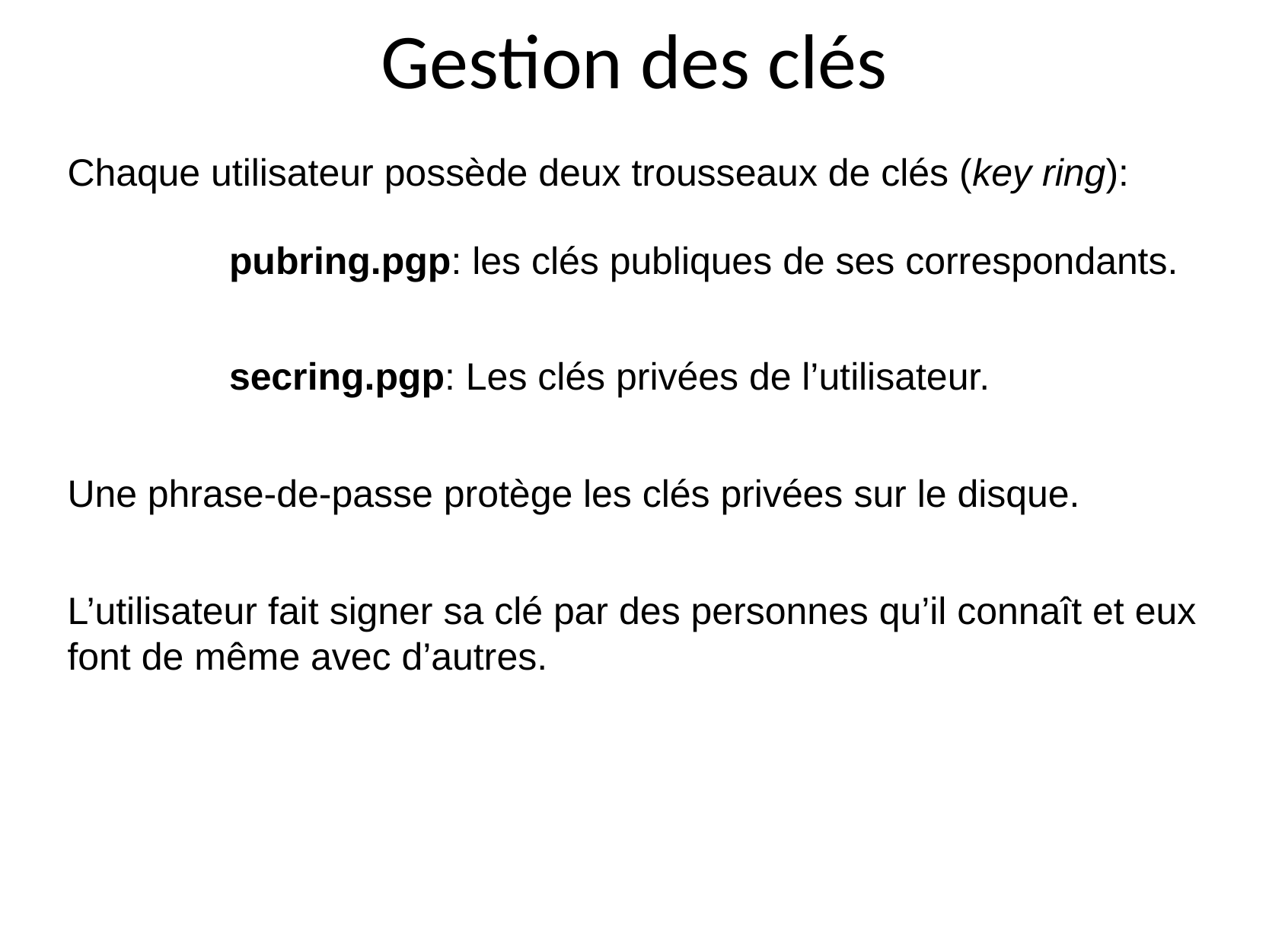

# Gestion des clés
Chaque utilisateur possède deux trousseaux de clés (key ring):
pubring.pgp: les clés publiques de ses correspondants.
secring.pgp: Les clés privées de l’utilisateur.
Une phrase-de-passe protège les clés privées sur le disque.
L’utilisateur fait signer sa clé par des personnes qu’il connaît et eux font de même avec d’autres.